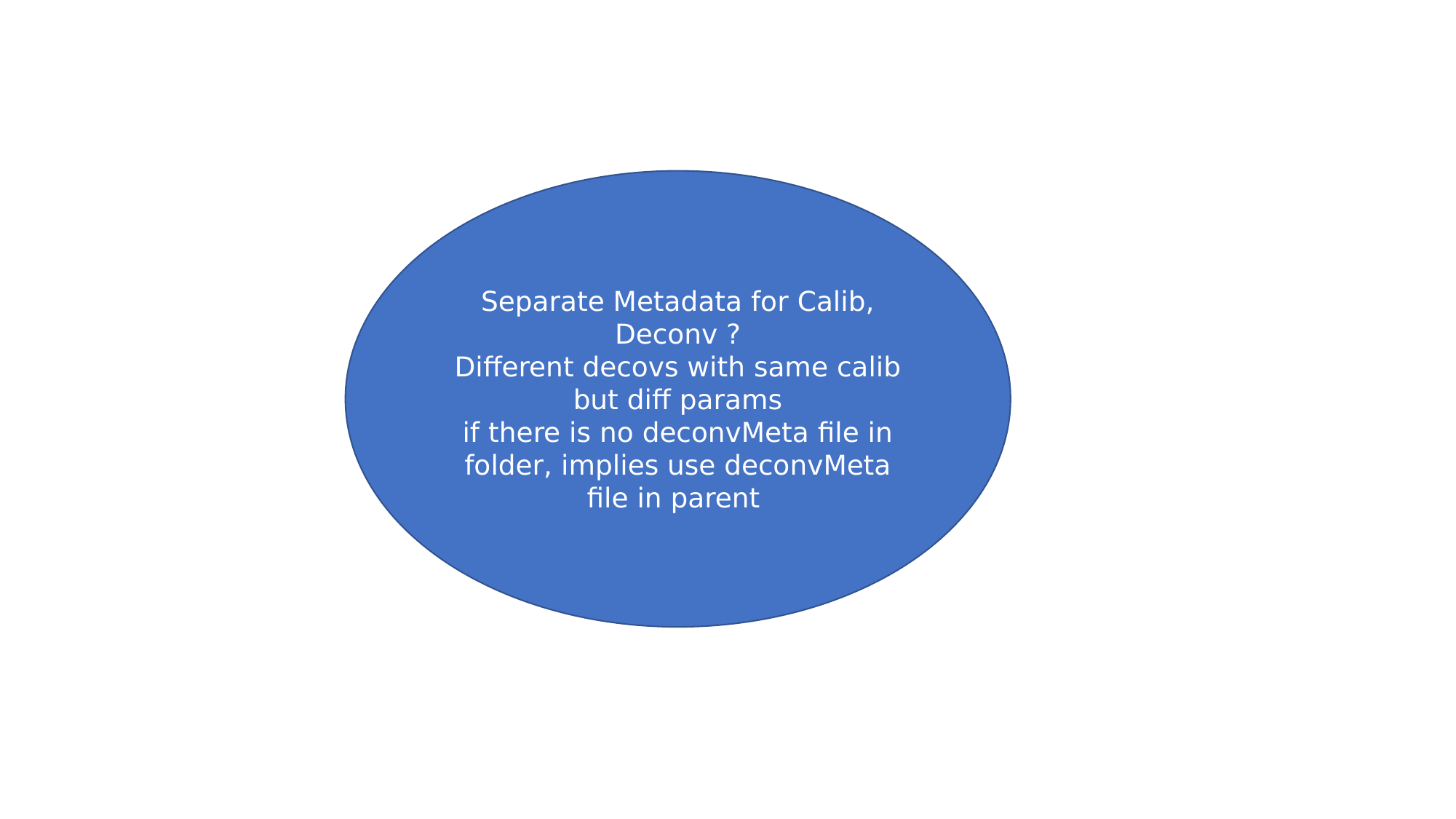

Separate Metadata for Calib, Deconv ?
Different decovs with same calib but diff params
if there is no deconvMeta file in folder, implies use deconvMeta file in parent